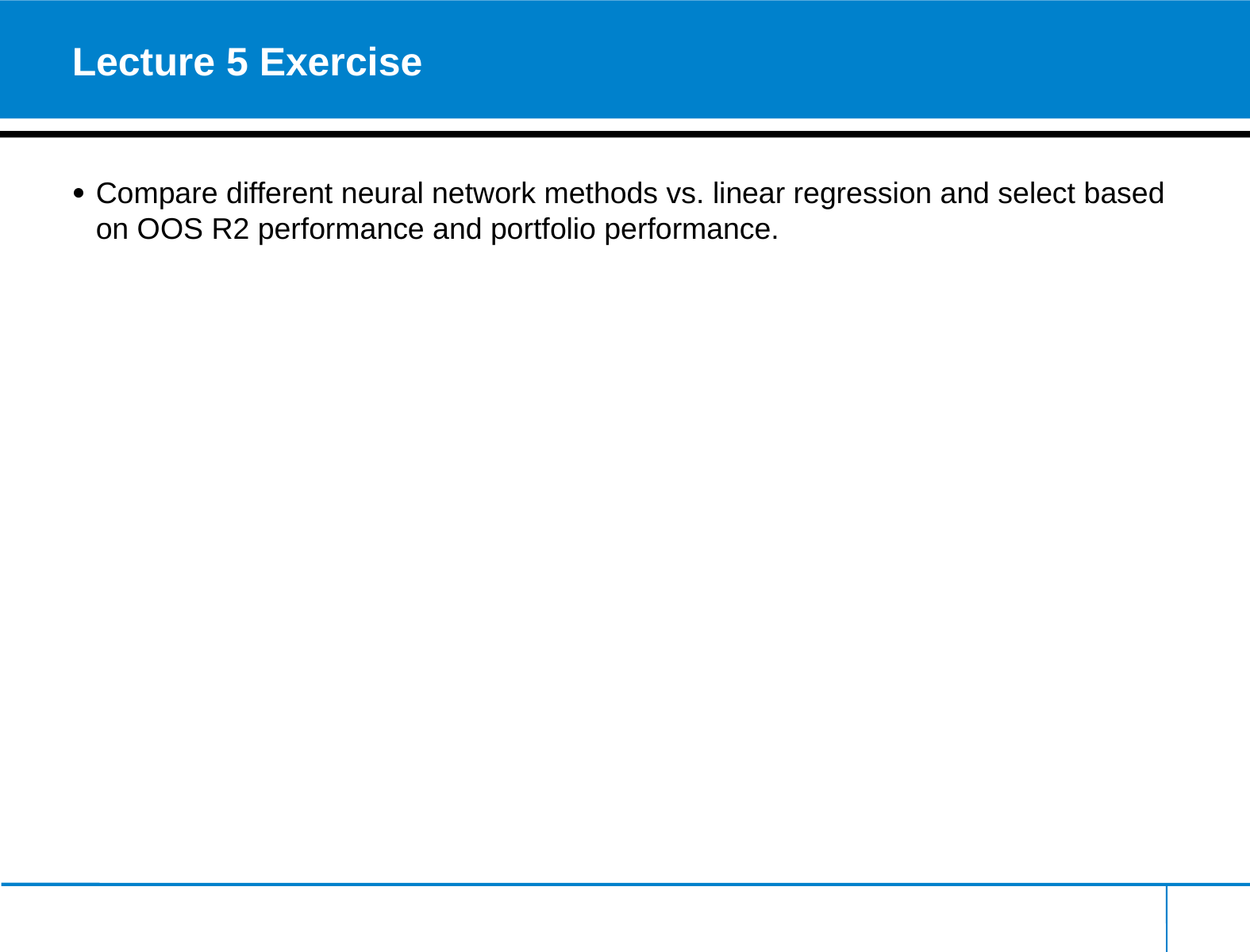

# Lecture 5 Exercise
Compare different neural network methods vs. linear regression and select based on OOS R2 performance and portfolio performance.